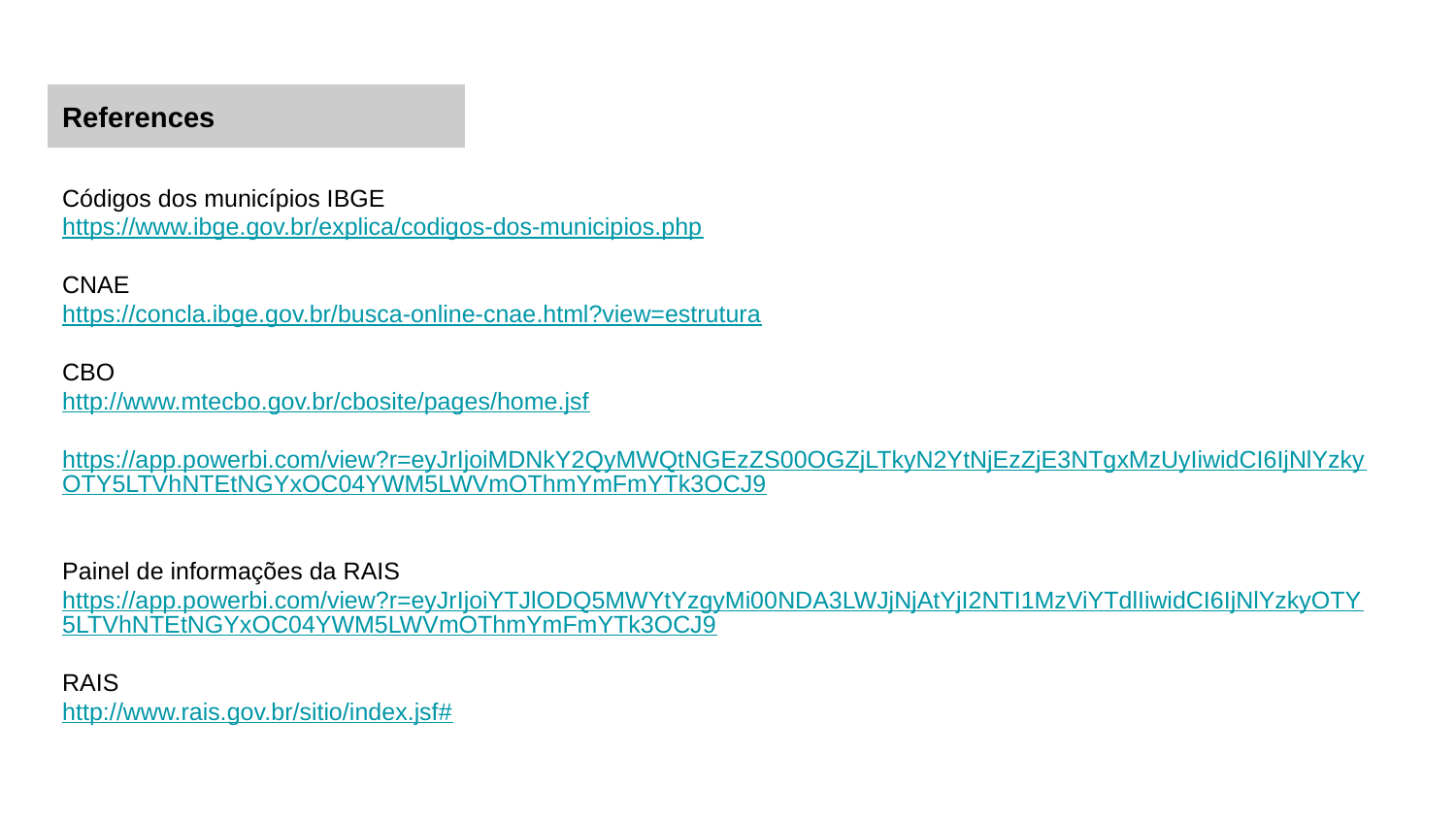

References
Códigos dos municípios IBGE
https://www.ibge.gov.br/explica/codigos-dos-municipios.php

CNAE
https://concla.ibge.gov.br/busca-online-cnae.html?view=estrutura

CBO
http://www.mtecbo.gov.br/cbosite/pages/home.jsf

https://app.powerbi.com/view?r=eyJrIjoiMDNkY2QyMWQtNGEzZS00OGZjLTkyN2YtNjEzZjE3NTgxMzUyIiwidCI6IjNlYzkyOTY5LTVhNTEtNGYxOC04YWM5LWVmOThmYmFmYTk3OCJ9

Painel de informações da RAIS
https://app.powerbi.com/view?r=eyJrIjoiYTJlODQ5MWYtYzgyMi00NDA3LWJjNjAtYjI2NTI1MzViYTdlIiwidCI6IjNlYzkyOTY5LTVhNTEtNGYxOC04YWM5LWVmOThmYmFmYTk3OCJ9

RAIS
http://www.rais.gov.br/sitio/index.jsf#